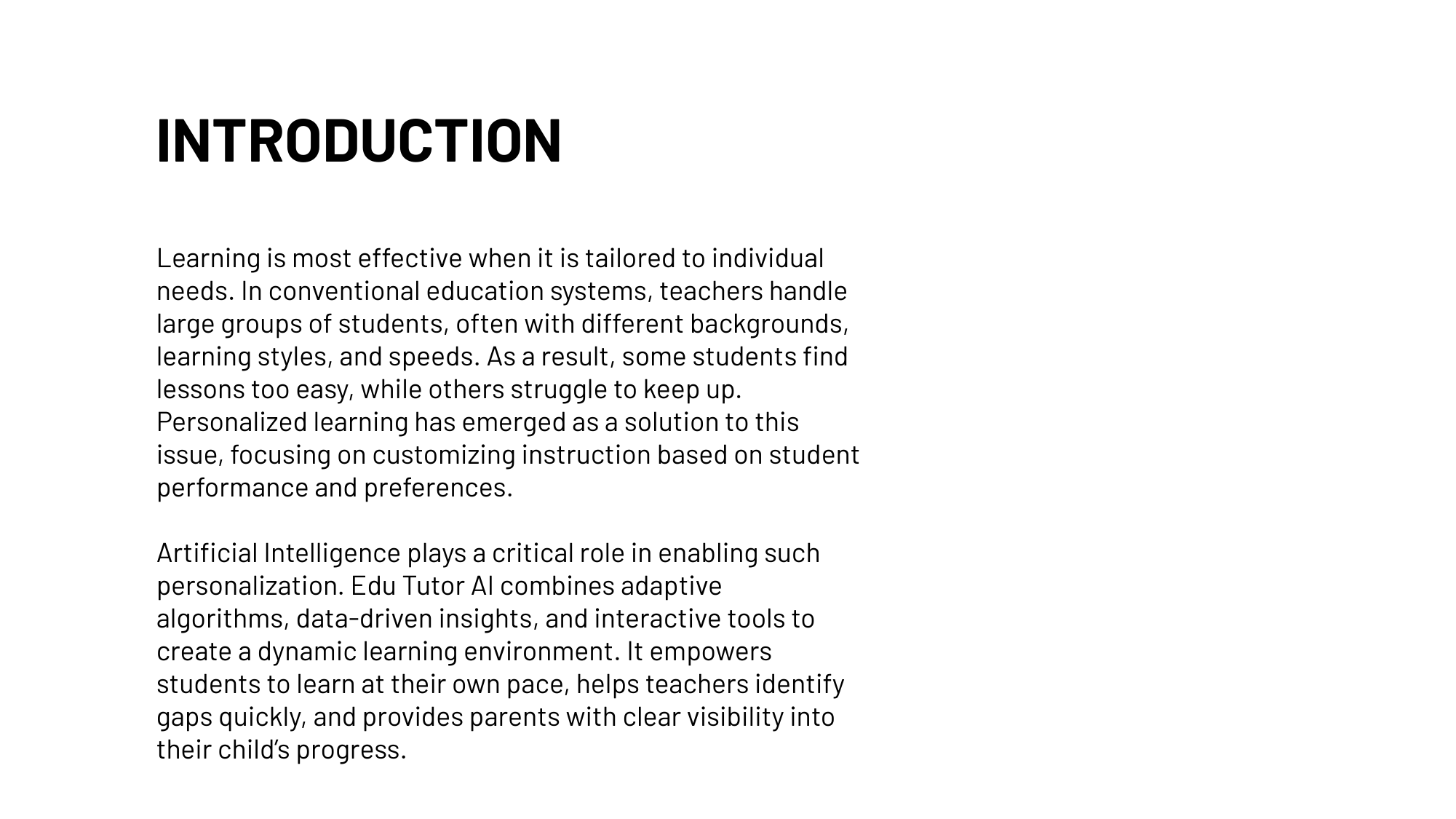

INTRODUCTION

Learning is most effective when it is tailored to individual needs. In conventional education systems, teachers handle large groups of students, often with different backgrounds, learning styles, and speeds. As a result, some students find lessons too easy, while others struggle to keep up. Personalized learning has emerged as a solution to this issue, focusing on customizing instruction based on student performance and preferences.

Artificial Intelligence plays a critical role in enabling such personalization. Edu Tutor AI combines adaptive algorithms, data-driven insights, and interactive tools to create a dynamic learning environment. It empowers students to learn at their own pace, helps teachers identify gaps quickly, and provides parents with clear visibility into their child’s progress.